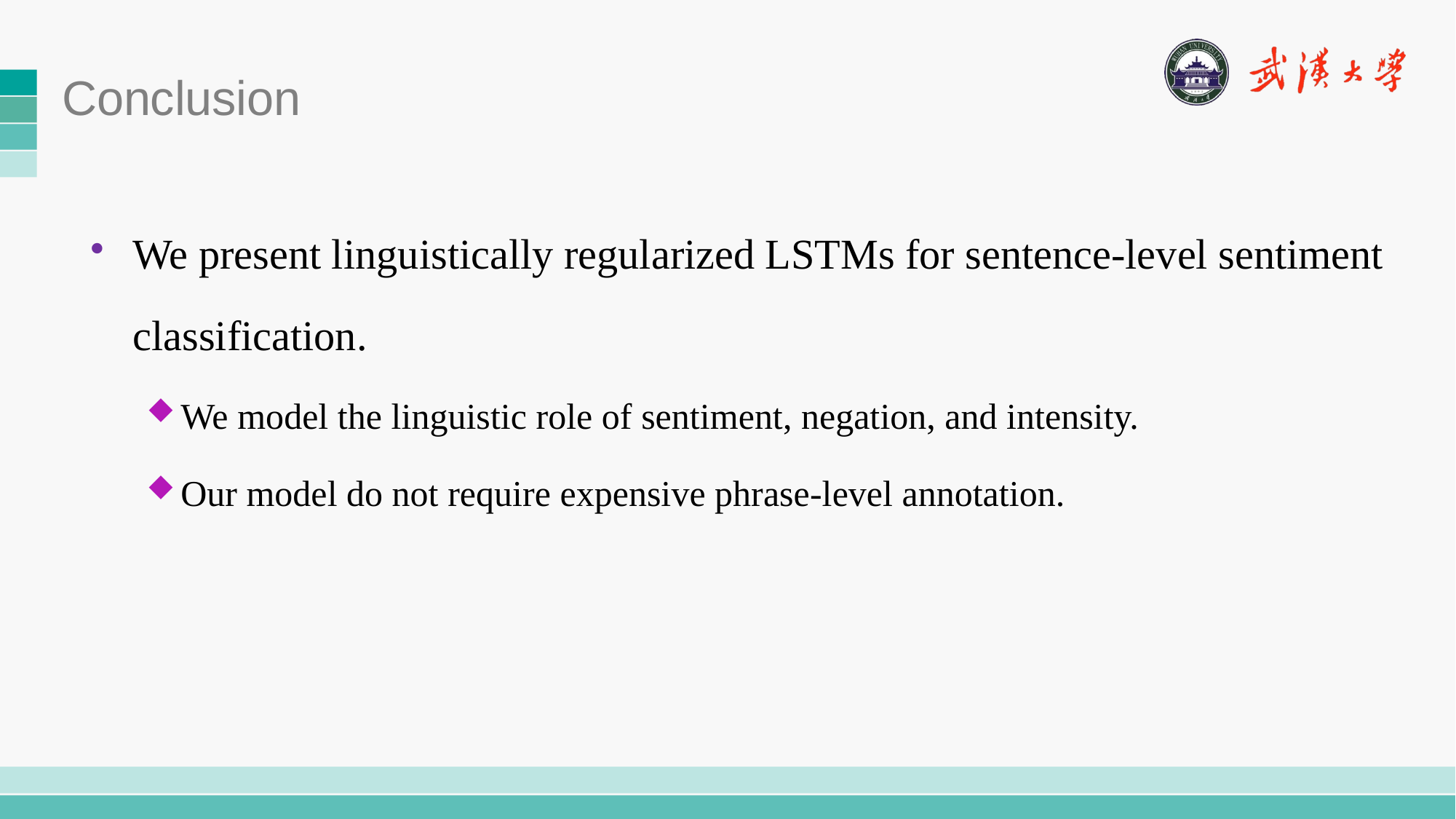

# Conclusion

We present linguistically regularized LSTMs for sentence-level sentiment classification.
We model the linguistic role of sentiment, negation, and intensity.
Our model do not require expensive phrase-level annotation.

29